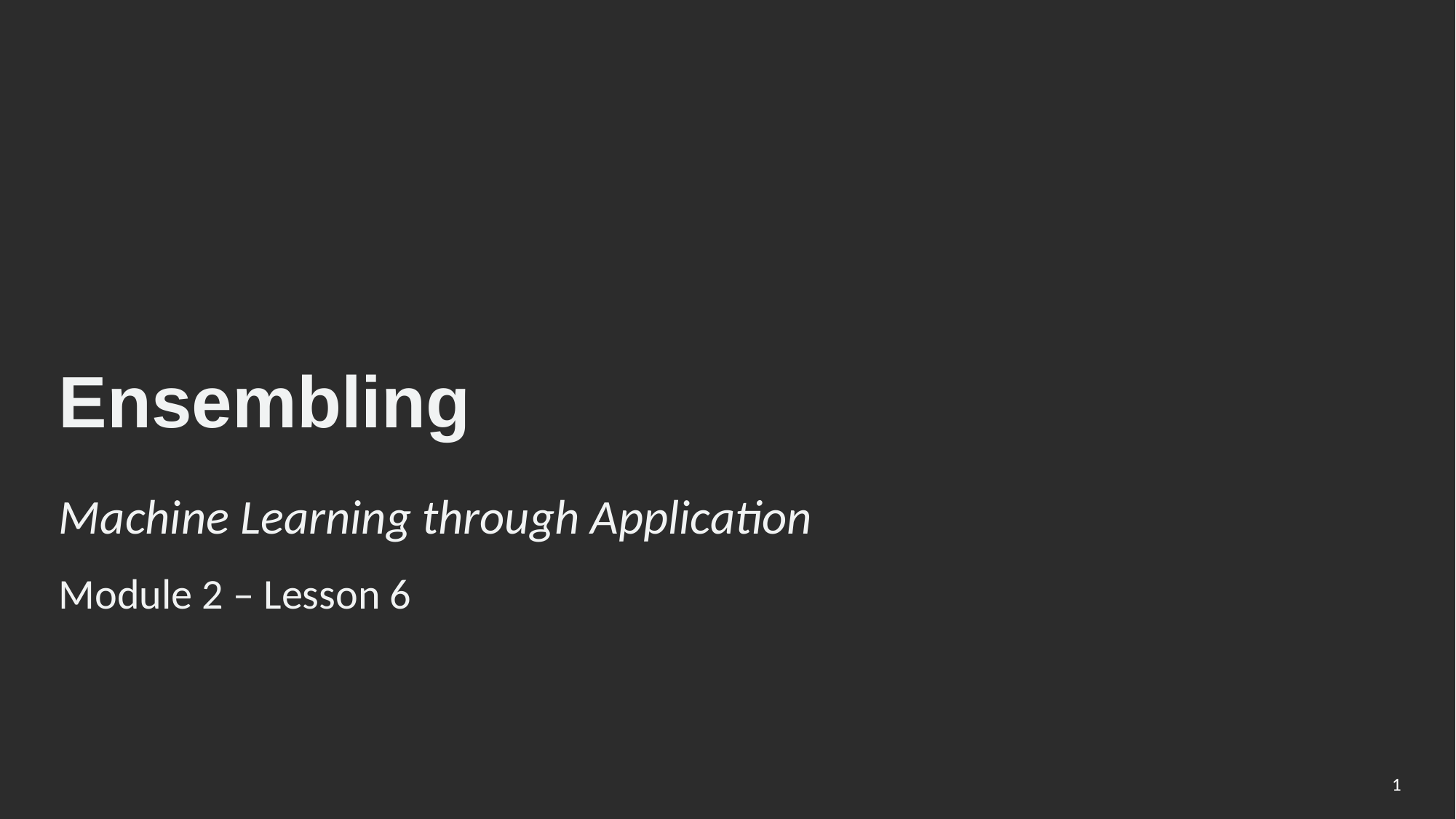

Ensembling
Machine Learning through Application
Module 2 – Lesson 6
1